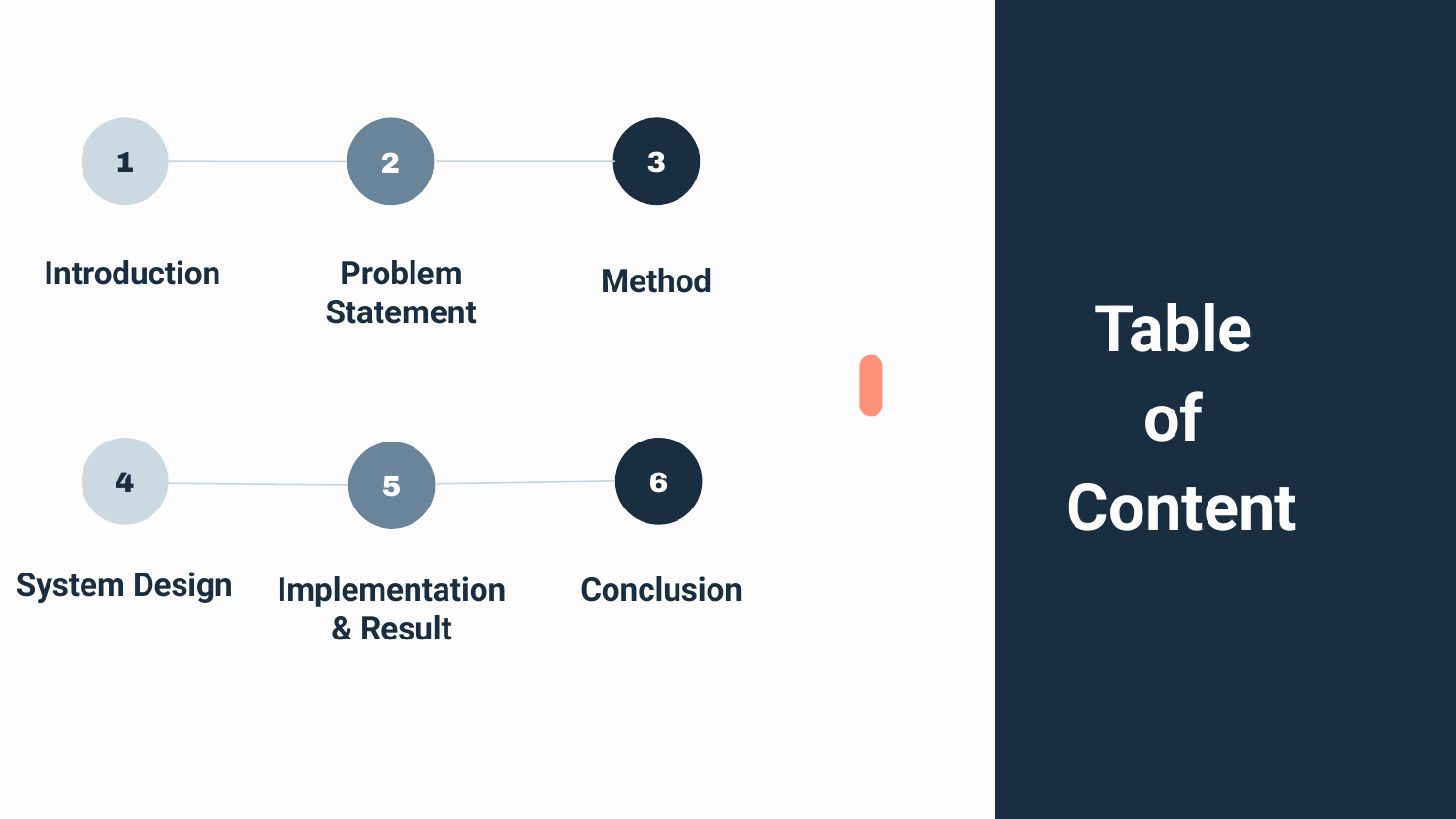

1
3
2
Problem
Statement
Introduction
Method
# Table of Content
4
6
5
System Design
Conclusion
Implementation & Result